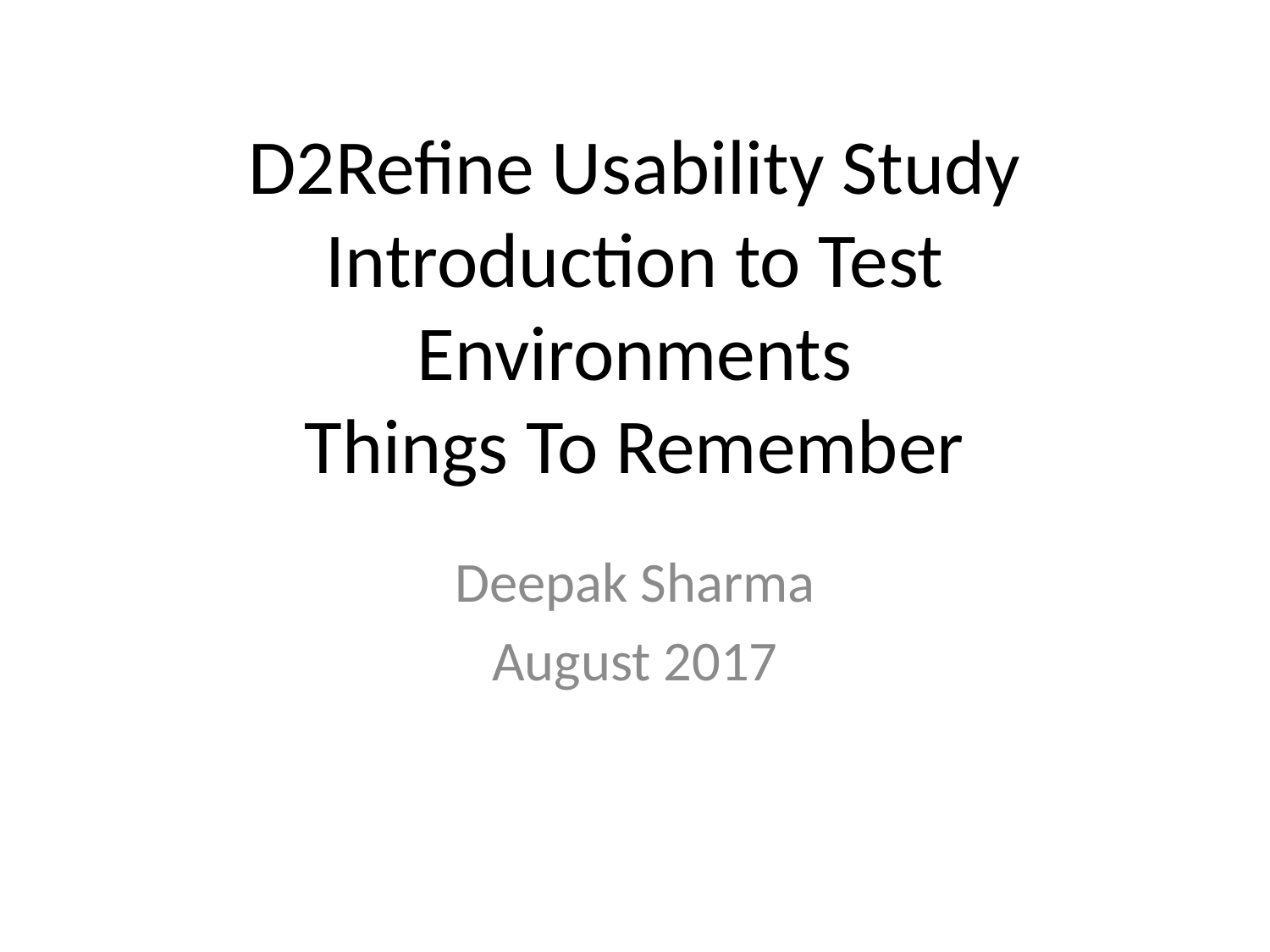

# D2Refine Usability Study Introduction to Test Environments Things To Remember
Deepak Sharma
August 2017